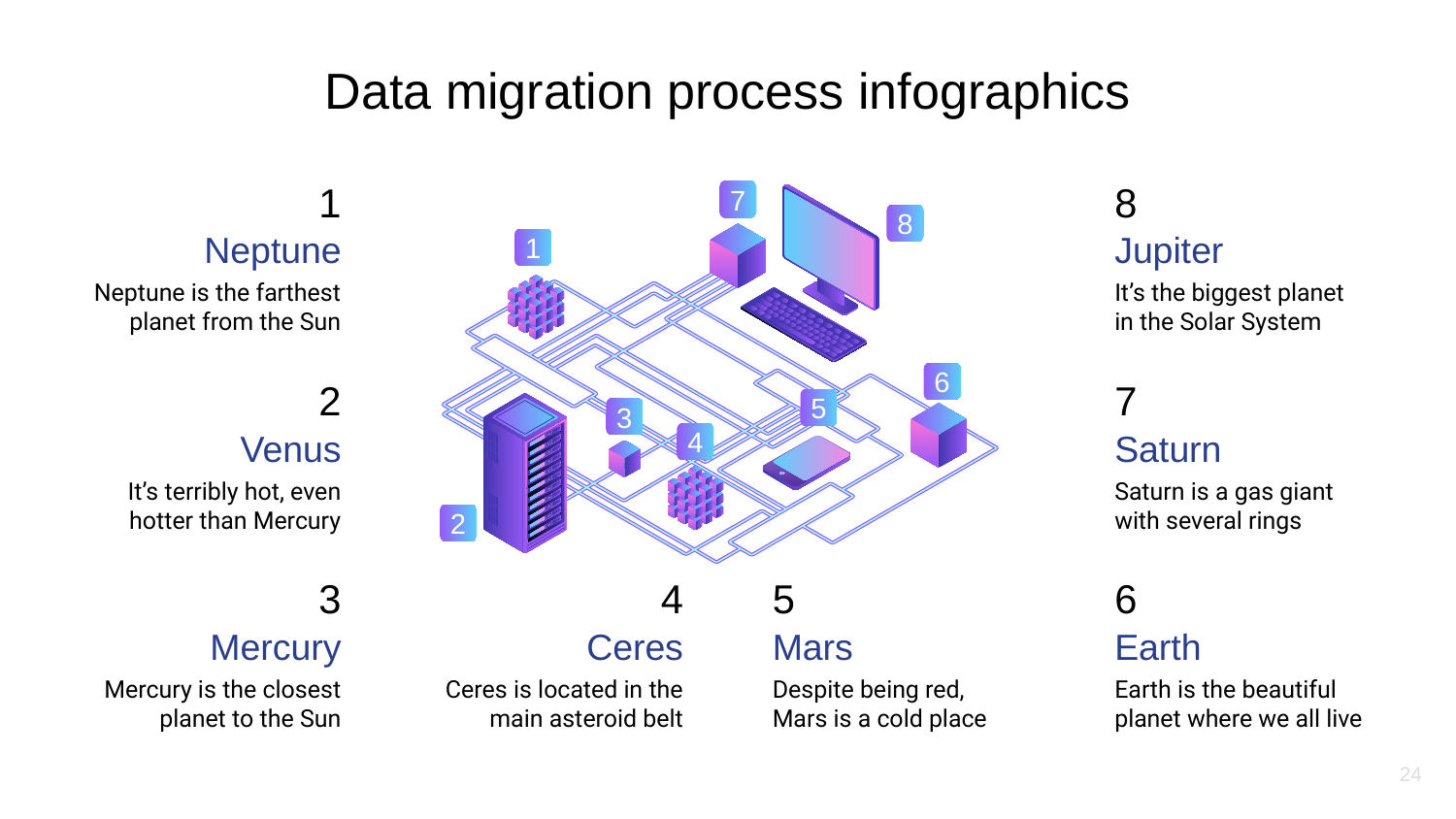

# Data migration process infographics
1
8
7

8

1
Neptune
Neptune is the farthest planet from the Sun
Jupiter
It’s the biggest planet in the Solar System

6
2
7
5

3

4
Venus
It’s terribly hot, even hotter than Mercury
Saturn
Saturn is a gas giant with several rings

2
4
6
3
5
Mercury
Mercury is the closest planet to the Sun
Ceres
Ceres is located in the main asteroid belt
Mars
Despite being red, Mars is a cold place
Earth
Earth is the beautiful planet where we all live
24